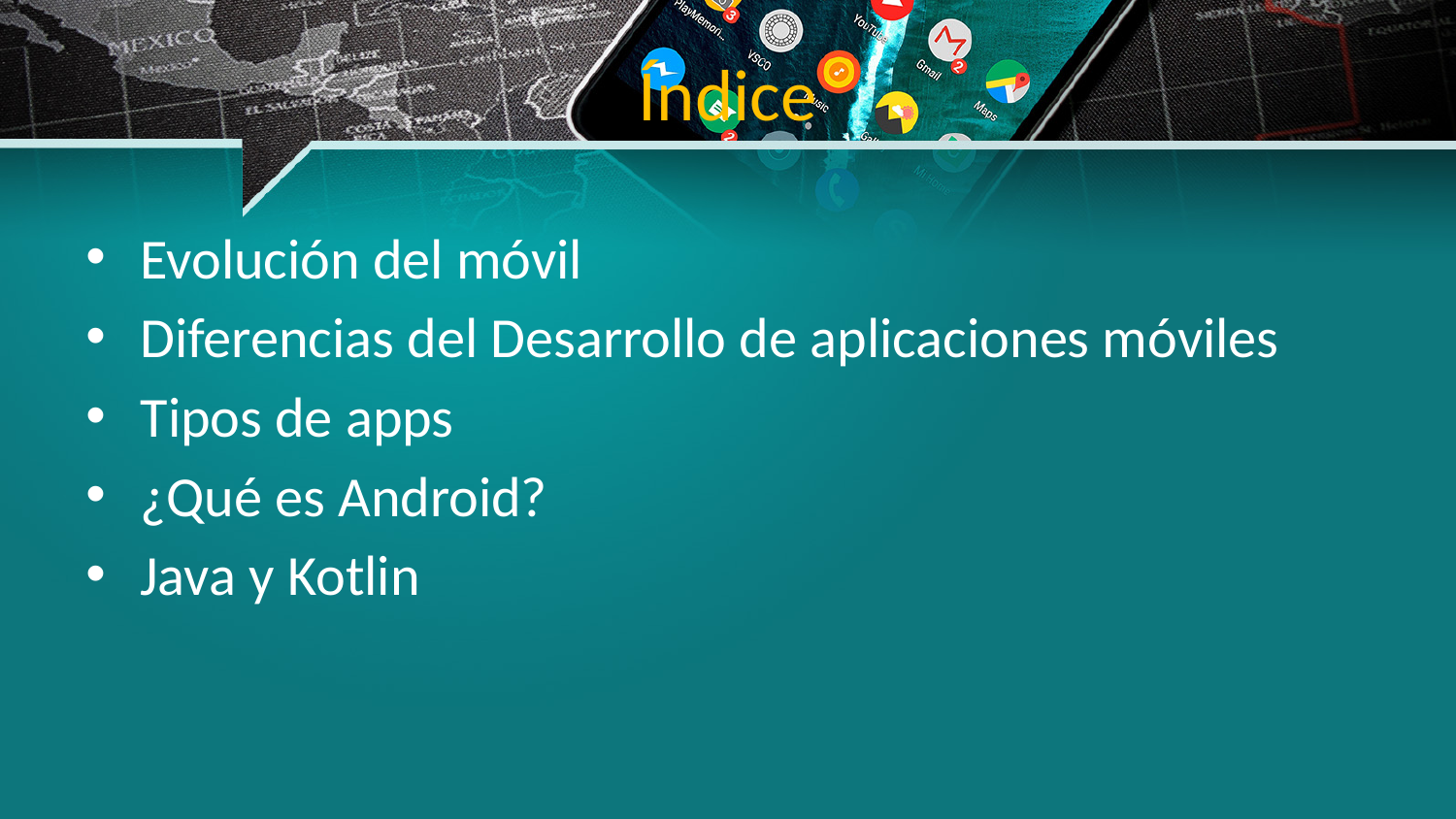

# Índice
Evolución del móvil
Diferencias del Desarrollo de aplicaciones móviles
Tipos de apps
¿Qué es Android?
Java y Kotlin